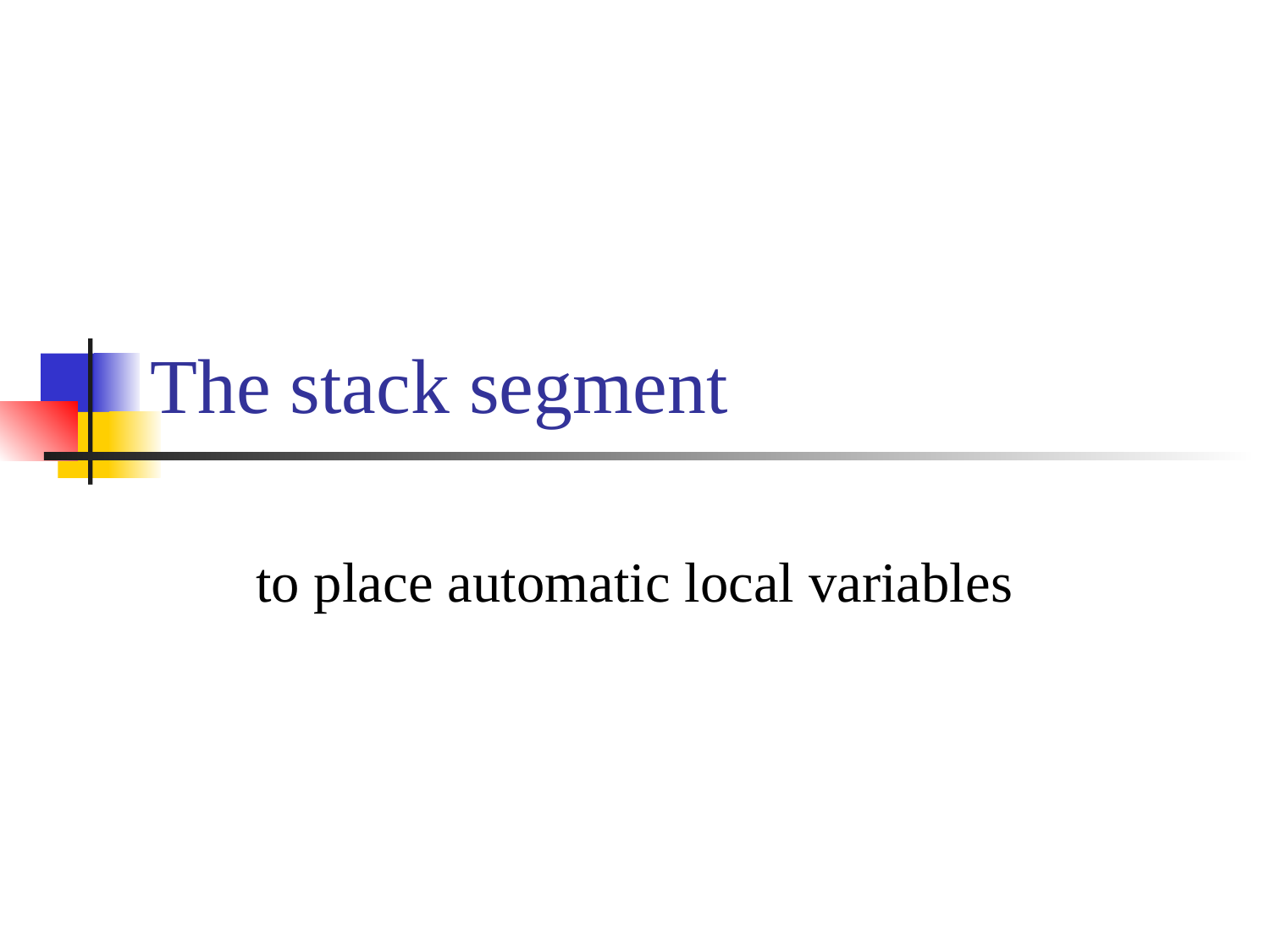

# The stack segment
to place automatic local variables